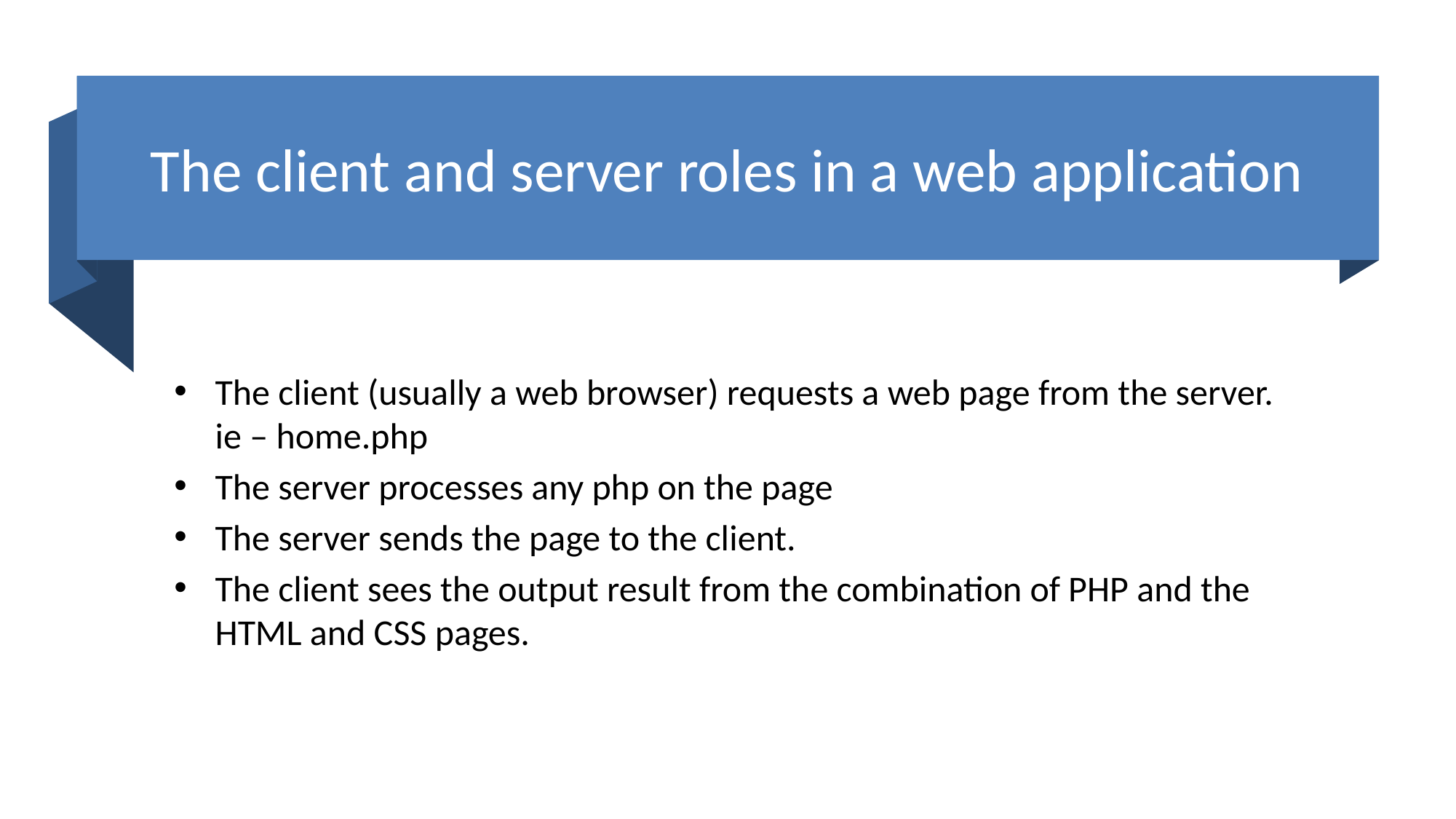

# The client and server roles in a web application

The client (usually a web browser) requests a web page from the server.
ie – home.php
The server processes any php on the page
The server sends the page to the client.
The client sees the output result from the combination of PHP and the HTML and CSS pages.